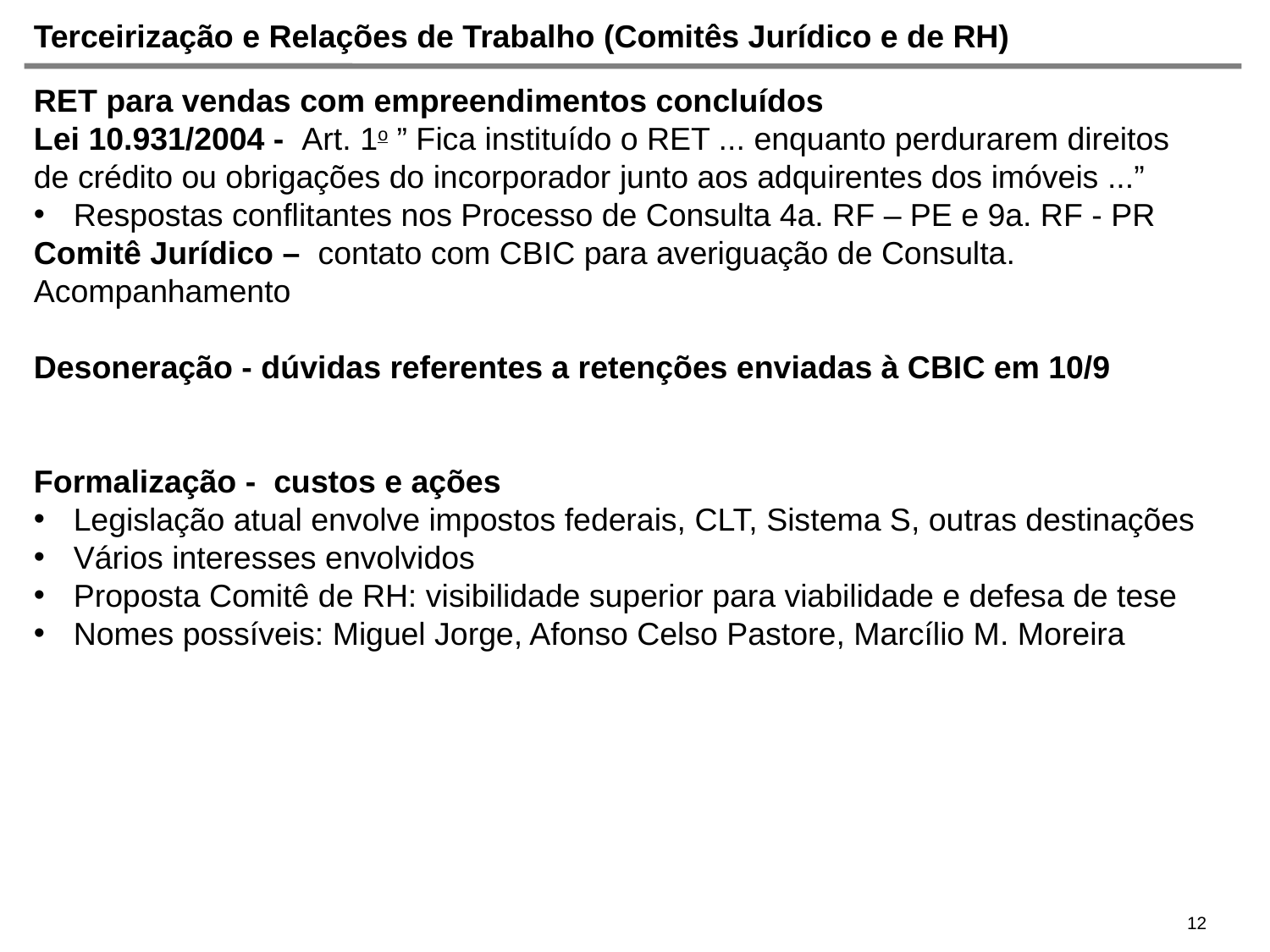

# Terceirização e Relações de Trabalho (Comitês Jurídico e de RH)

RET para vendas com empreendimentos concluídos
Lei 10.931/2004 -  Art. 1o ” Fica instituído o RET ... enquanto perdurarem direitos de crédito ou obrigações do incorporador junto aos adquirentes dos imóveis ...”
Respostas conflitantes nos Processo de Consulta 4a. RF – PE e 9a. RF - PR
Comitê Jurídico –  contato com CBIC para averiguação de Consulta. Acompanhamento

Desoneração - dúvidas referentes a retenções enviadas à CBIC em 10/9

Formalização -  custos e ações
Legislação atual envolve impostos federais, CLT, Sistema S, outras destinações
Vários interesses envolvidos
Proposta Comitê de RH: visibilidade superior para viabilidade e defesa de tese
Nomes possíveis: Miguel Jorge, Afonso Celso Pastore, Marcílio M. Moreira

12